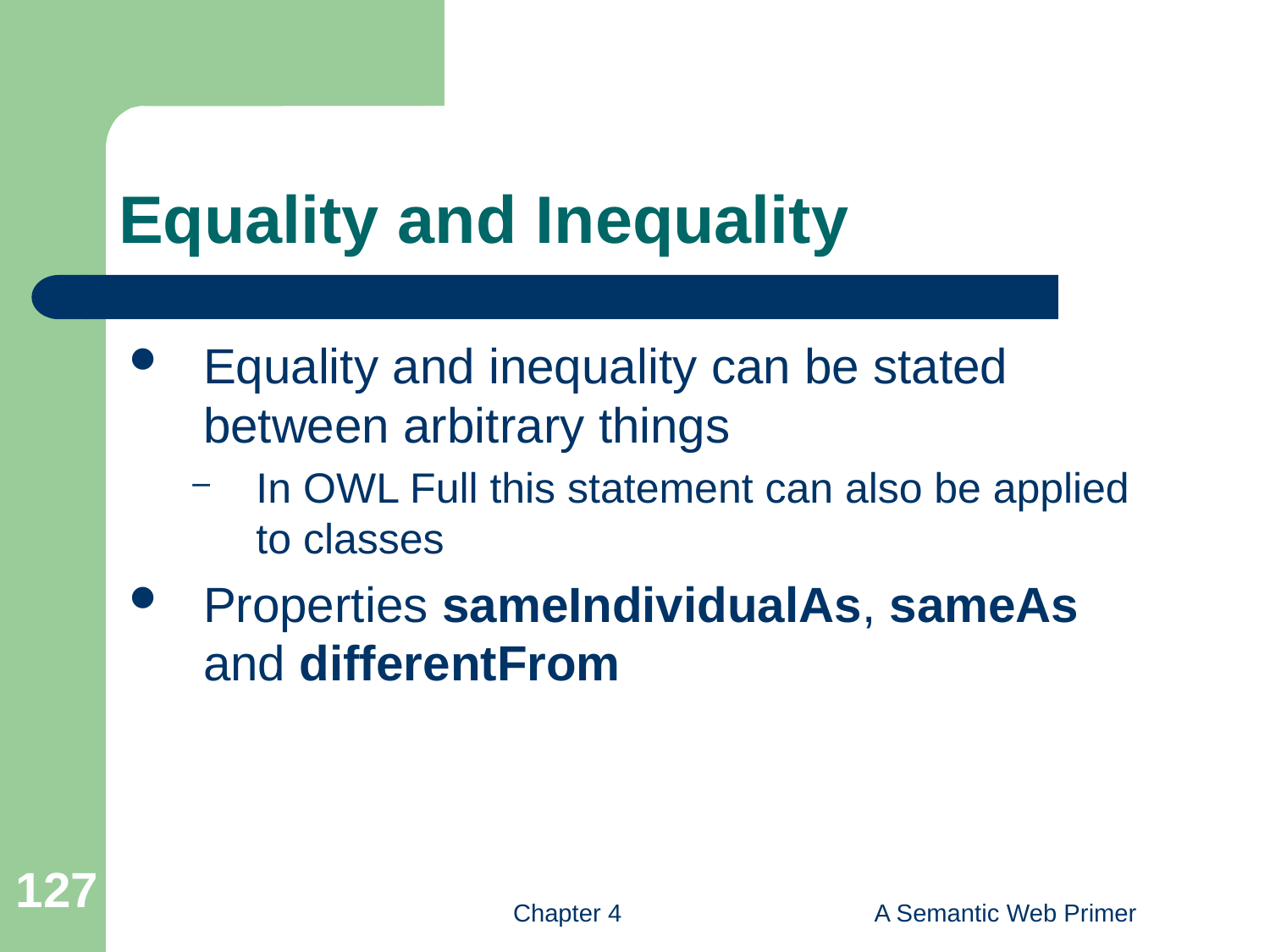

# Equality and Inequality
Equality and inequality can be stated between arbitrary things
In OWL Full this statement can also be applied to classes
Properties sameIndividualAs, sameAs and differentFrom
127
Chapter 4
A Semantic Web Primer